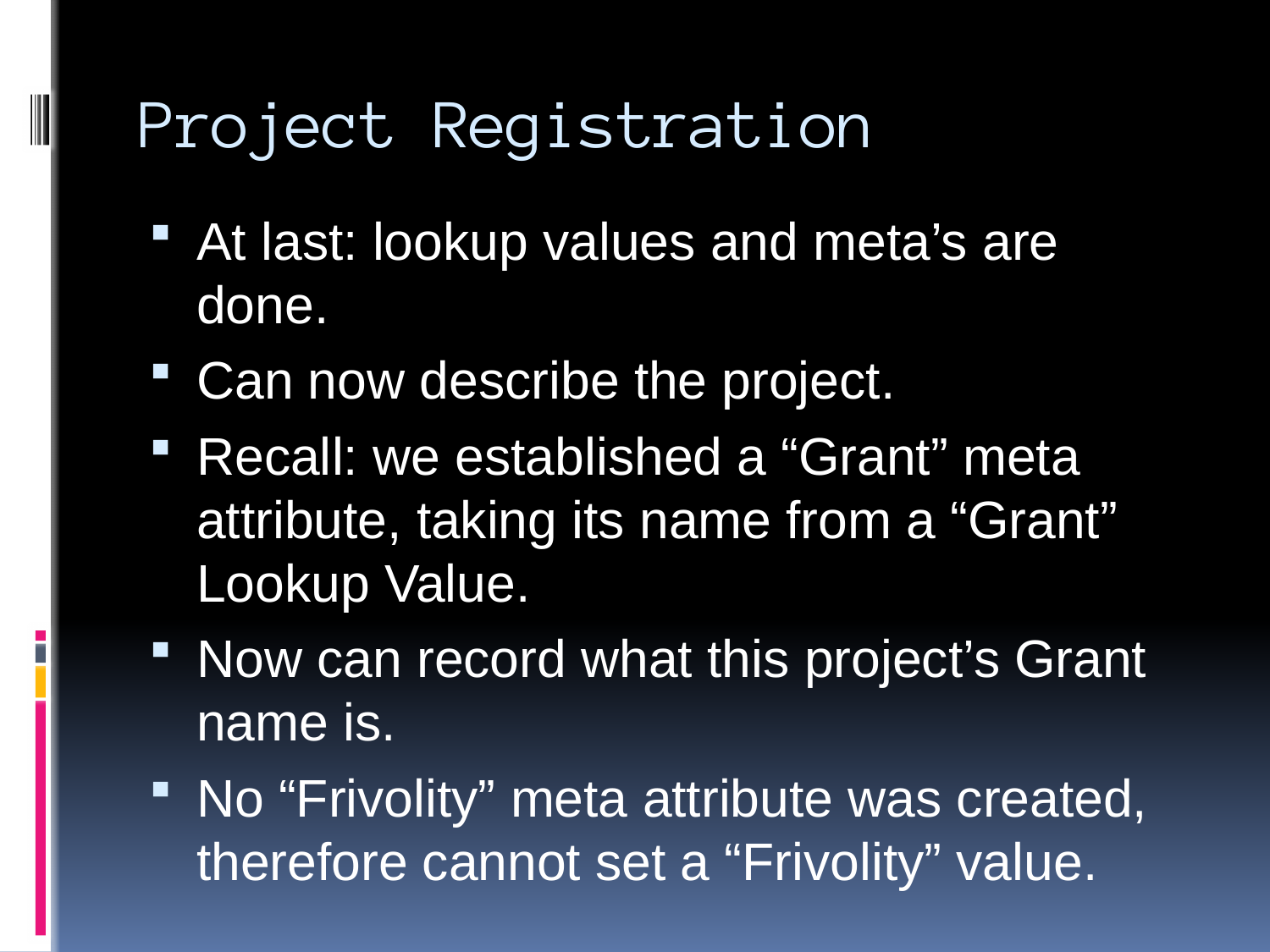

# Project Registration
At last: lookup values and meta’s are done.
Can now describe the project.
Recall: we established a “Grant” meta attribute, taking its name from a “Grant” Lookup Value.
Now can record what this project’s Grant name is.
No “Frivolity” meta attribute was created, therefore cannot set a “Frivolity” value.